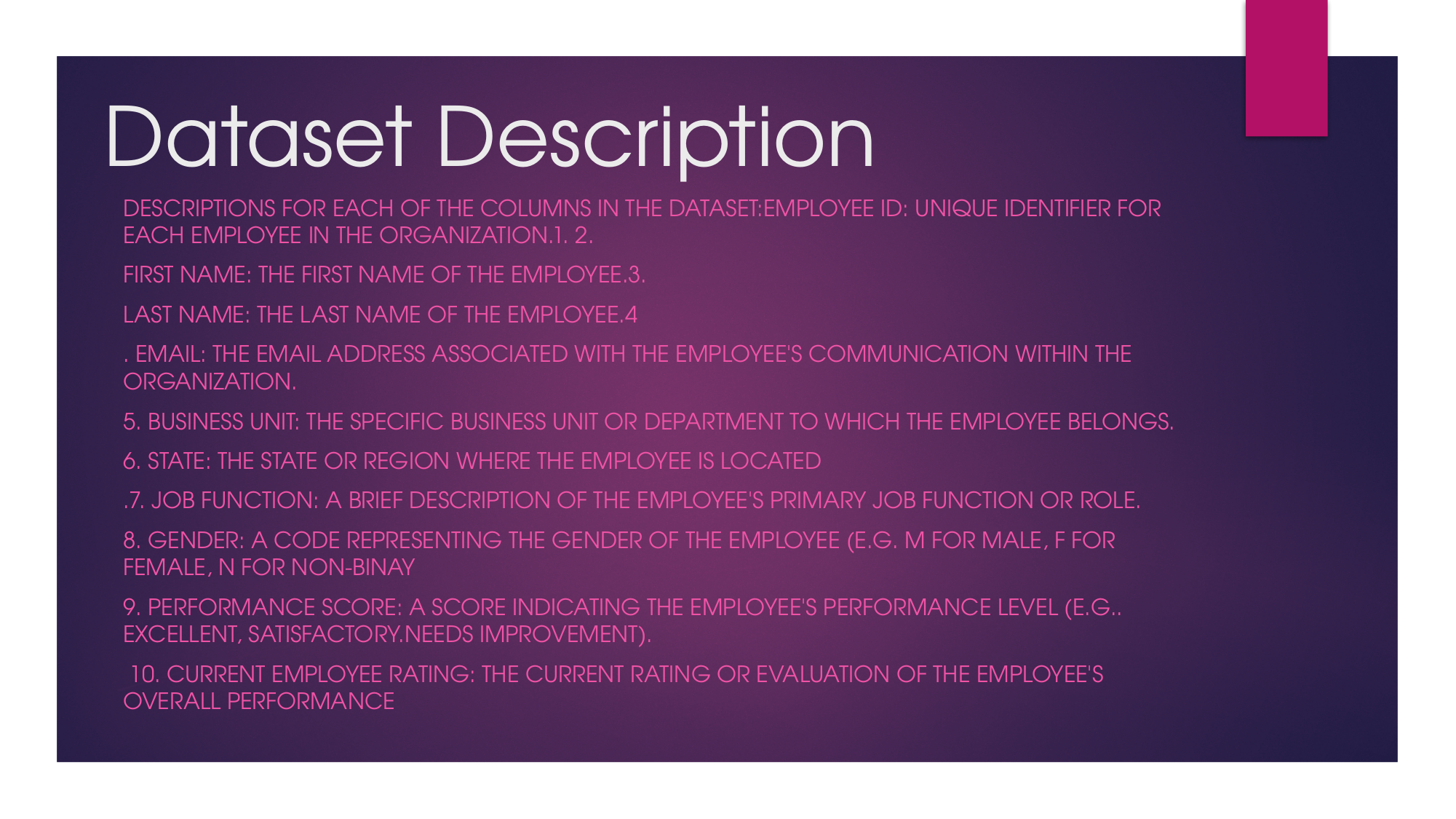

# Dataset Description
Descriptions for each of the columns in the dataset:Employee ID: Unique identifier for each employee in the organization.1. 2.
First Name: The first name of the employee.3.
Last Name: The last name of the employee.4
. Email: The email address associated with the employee's communication within the organization.
5. Business Unit: The specific business unit or department to which the employee belongs.
6. State: The state or region where the employee is located
.7. Job Function: A brief description of the employee's primary job function or role.
8. Gender: A code representing the gender of the employee (e.g. M for Male, F for Female, N for Non-binay
9. Performance Score: A score indicating the employee's performance level (e.g.. Excellent, Satisfactory.Needs Improvement).
 10. Current Employee Rating: The current rating or evaluation of the employee's overall performance